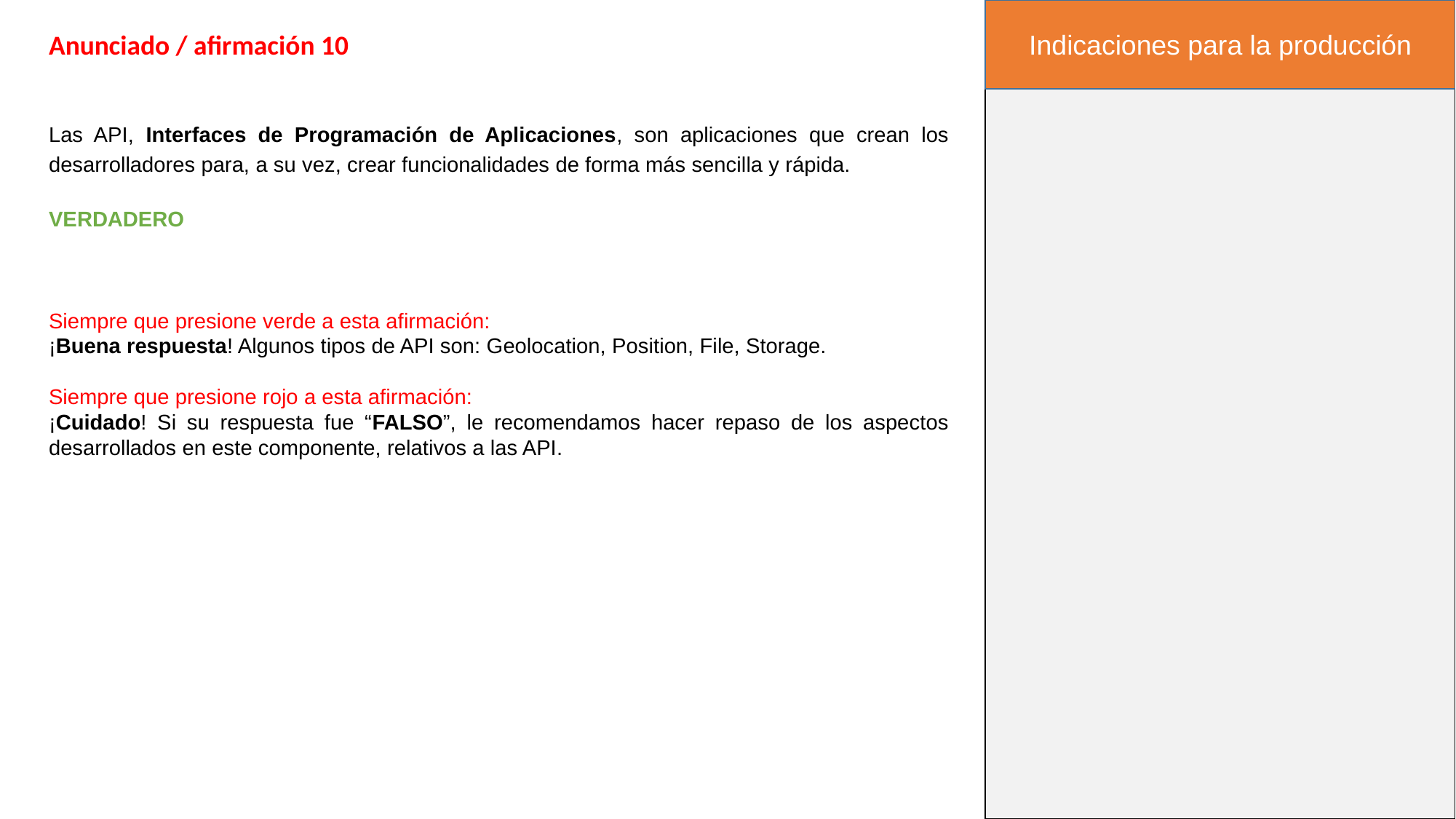

Indicaciones para la producción
Anunciado / afirmación 10
Las API, Interfaces de Programación de Aplicaciones, son aplicaciones que crean los desarrolladores para, a su vez, crear funcionalidades de forma más sencilla y rápida.

VERDADERO

Siempre que presione verde a esta afirmación:
¡Buena respuesta! Algunos tipos de API son: Geolocation, Position, File, Storage.

Siempre que presione rojo a esta afirmación:
¡Cuidado! Si su respuesta fue “FALSO”, le recomendamos hacer repaso de los aspectos desarrollados en este componente, relativos a las API.